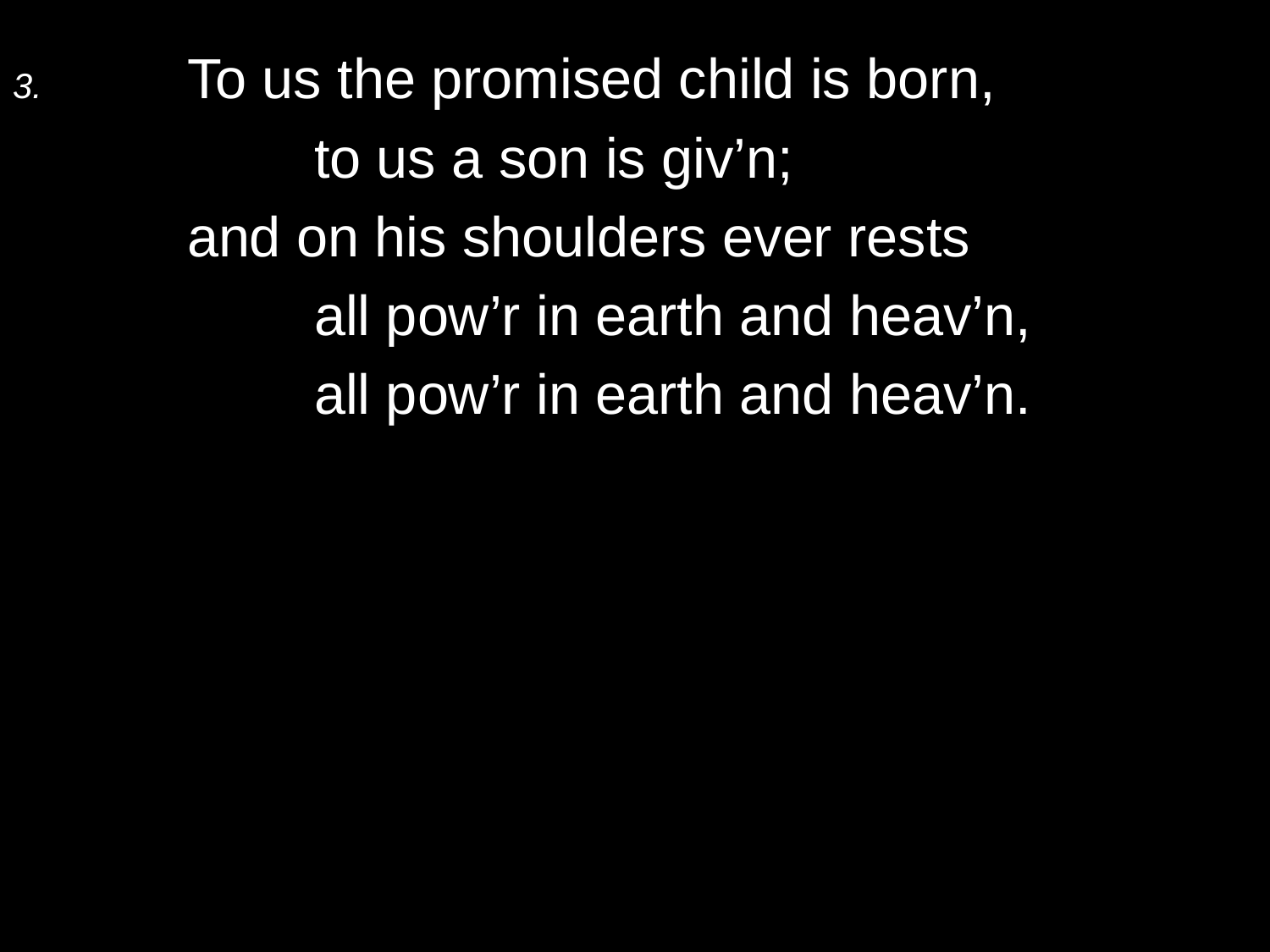

3.	To us the promised child is born,
		to us a son is giv’n;
	and on his shoulders ever rests
		all pow’r in earth and heav’n,
		all pow’r in earth and heav’n.